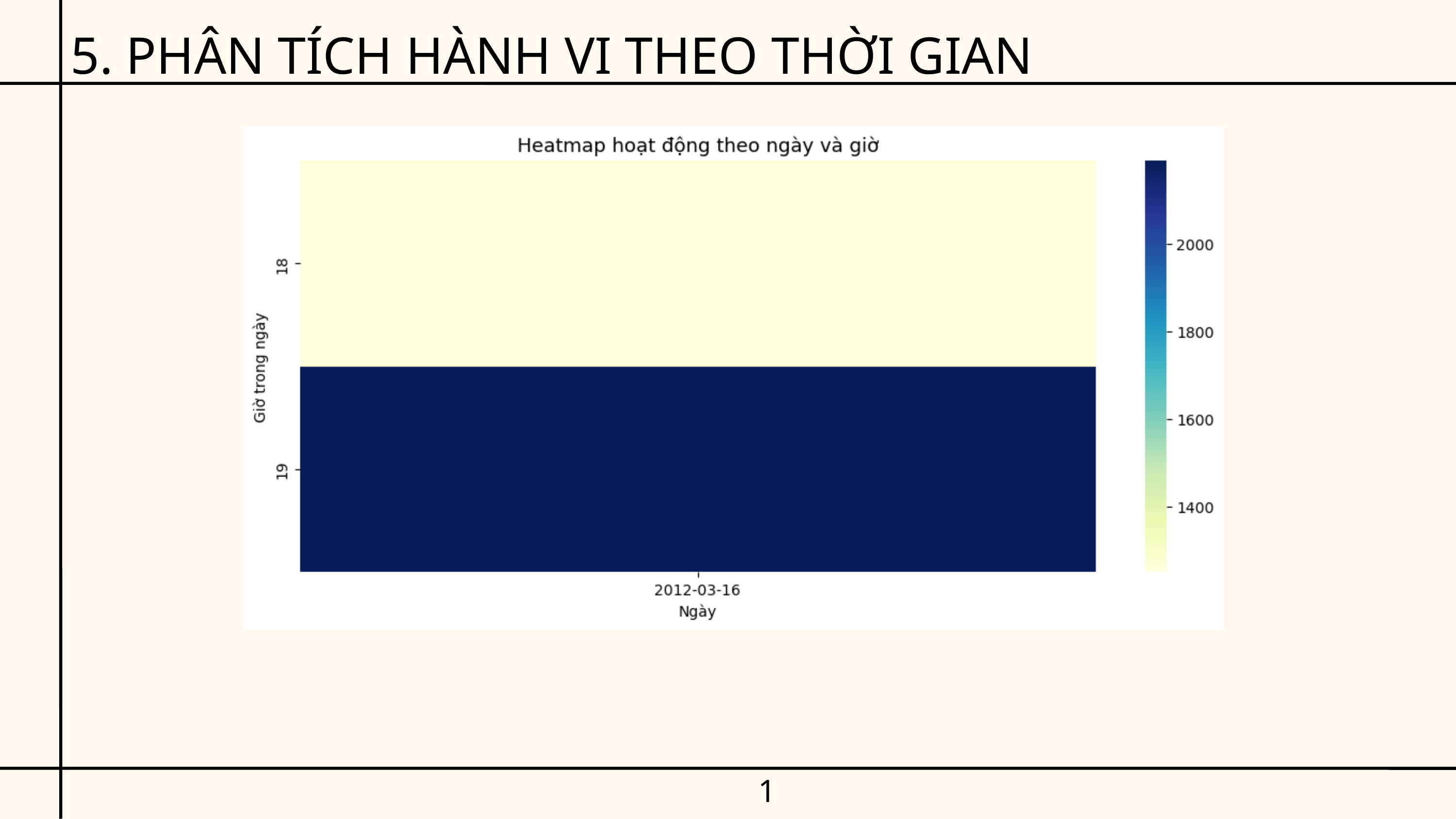

5. PHÂN TÍCH HÀNH VI THEO THỜI GIAN

19